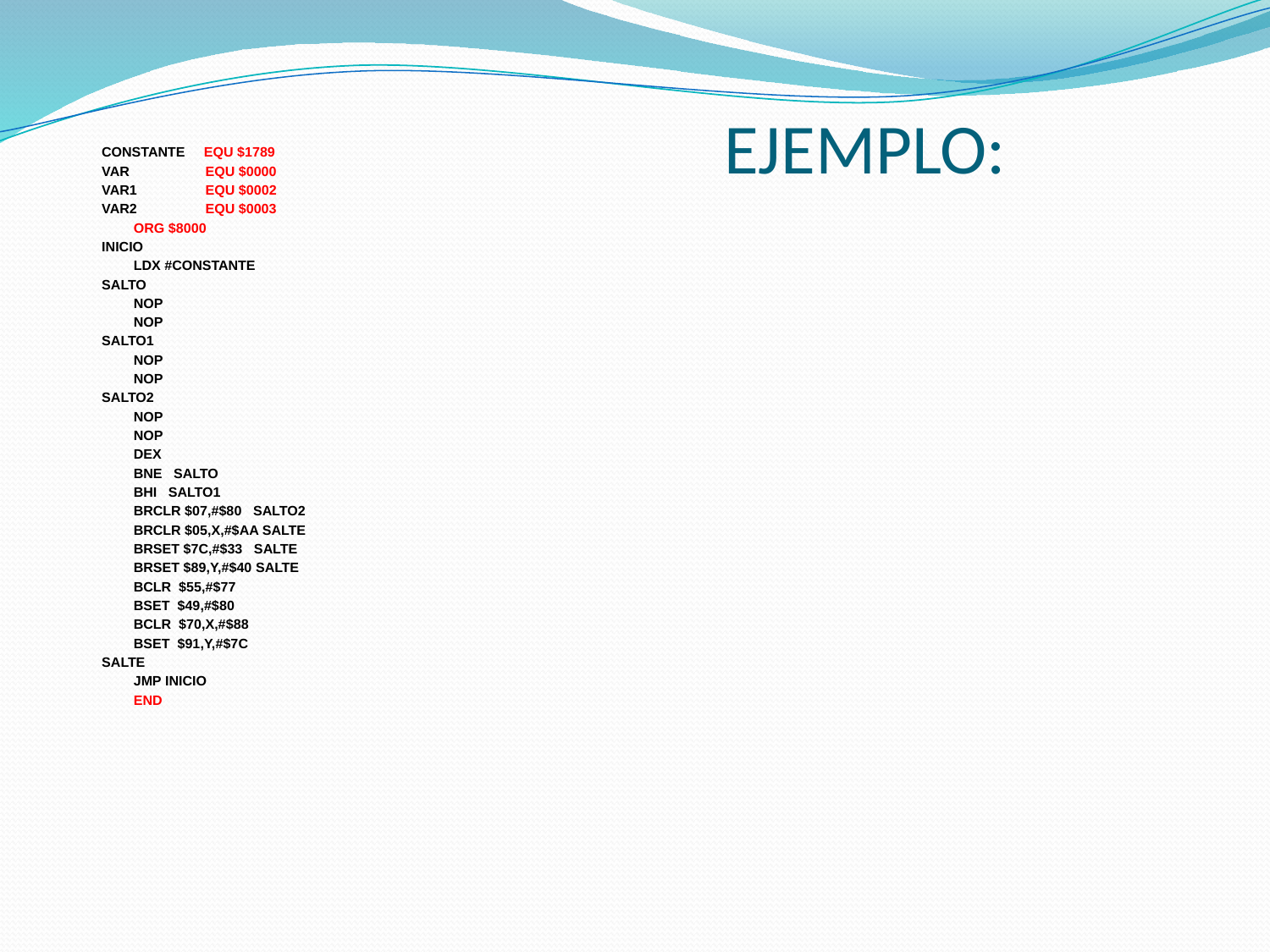

# EJEMPLO:

CONSTANTE     EQU $1789
VAR                    EQU $0000
VAR1                  EQU $0002
VAR2                  EQU $0003
	  ORG $8000
INICIO
	  LDX #CONSTANTE
SALTO
	  NOP
	  NOP
SALTO1
 	  NOP
	  NOP
SALTO2
	  NOP
	  NOP
	  DEX
	  BNE   SALTO
	  BHI   SALTO1
	  BRCLR $07,#$80   SALTO2
	  BRCLR $05,X,#$AA SALTE
	  BRSET $7C,#$33   SALTE
	  BRSET $89,Y,#$40 SALTE
	  BCLR  $55,#$77
	  BSET  $49,#$80
	  BCLR  $70,X,#$88
	  BSET  $91,Y,#$7C
SALTE
	  JMP INICIO
	  END